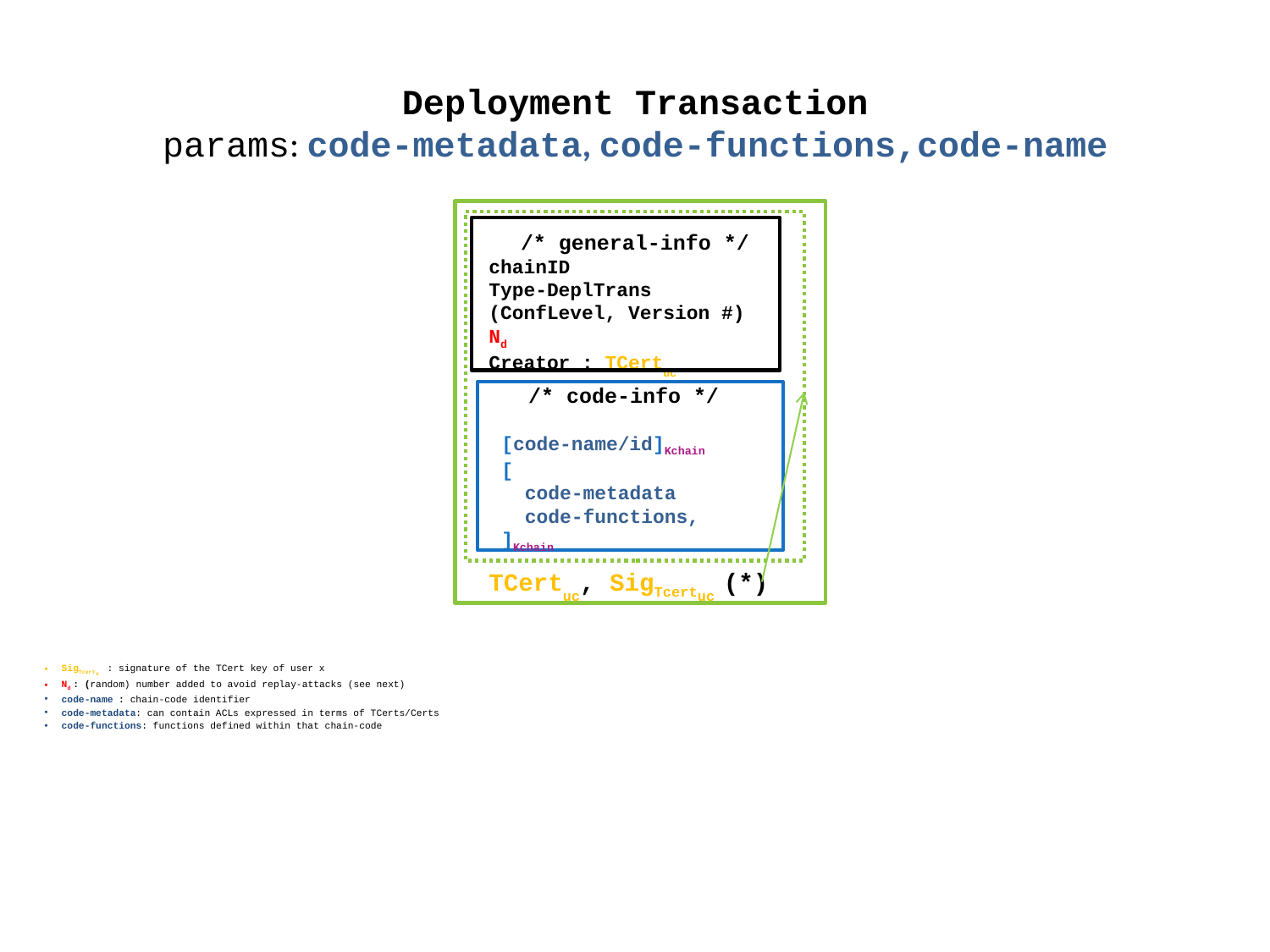

# Deployment Transaction params: code-metadata, code-functions,code-name

/* general-info */
chainID
Type-DeplTrans
(ConfLevel, Version #)
Nd
Creator : TCertuc
/* code-info */

  [code-name/id]Kchain
  [
    code-metadata
    code-functions,
  ]Kchain

TCertuc, SigTcertuc (*)
SigTcertx 	: signature of the TCert key of user x
Nd	: (random) number added to avoid replay-attacks (see next)
code-name	: chain-code identifier
code-metadata: can contain ACLs expressed in terms of TCerts/Certs
code-functions: functions defined within that chain-code